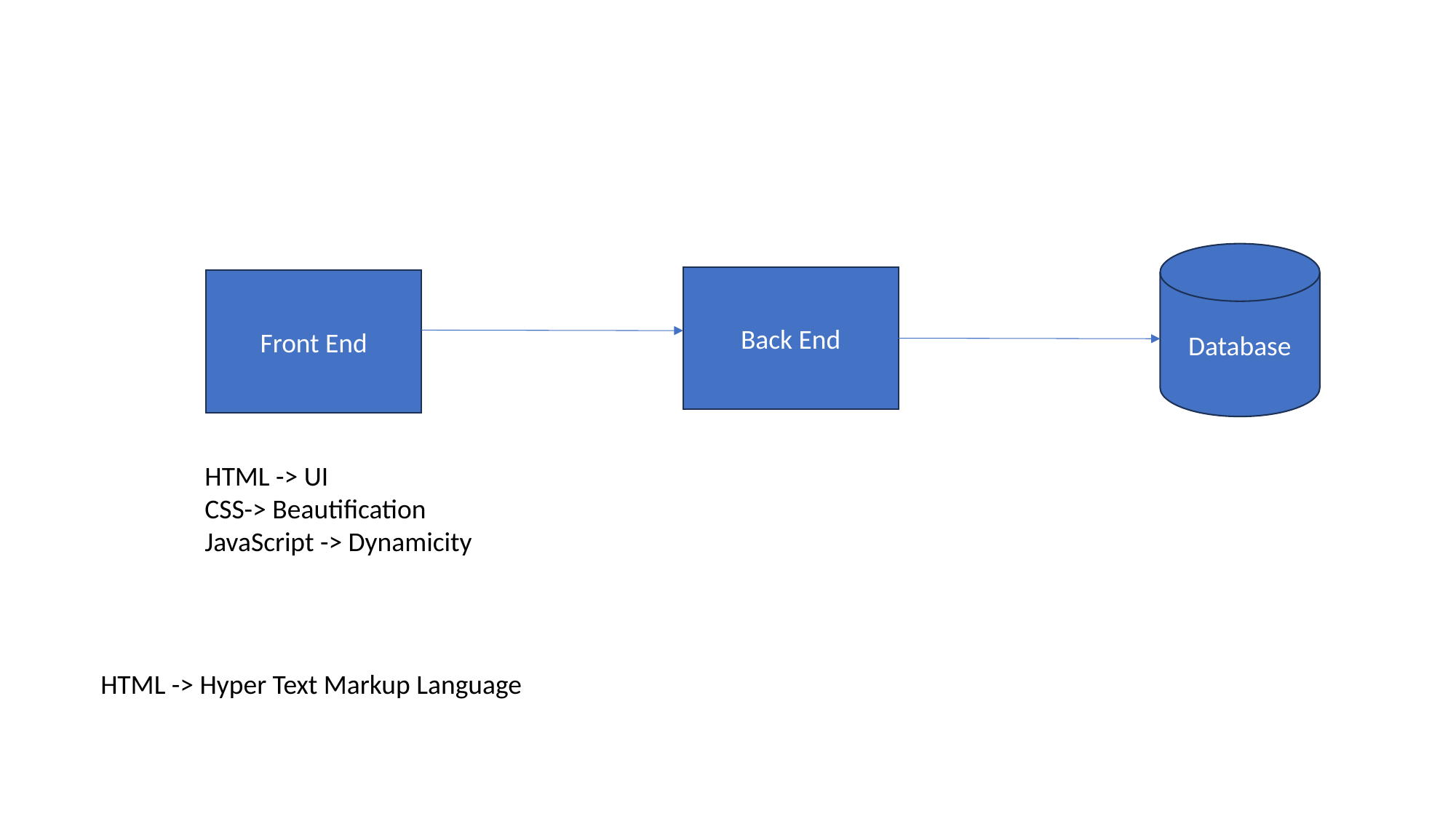

Database
Back End
Front End
HTML -> UI
CSS-> Beautification
JavaScript -> Dynamicity
HTML -> Hyper Text Markup Language